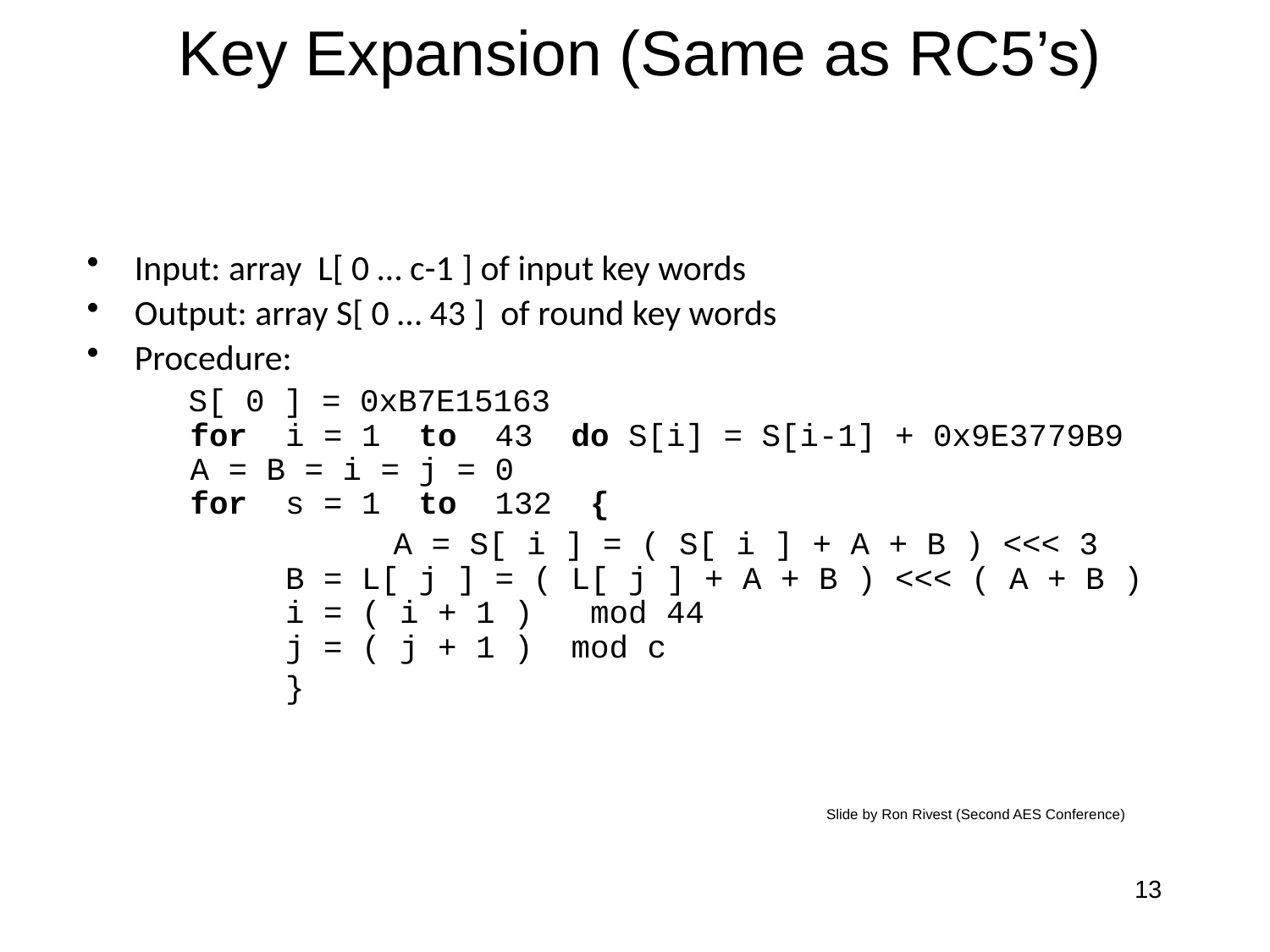

# Key Expansion (Same as RC5’s)
Input: array  L[ 0 … c-1 ] of input key words
Output: array S[ 0 … 43 ]  of round key words
Procedure:
  S[ 0 ] = 0xB7E15163
for  i = 1  to  43  do S[i] = S[i-1] + 0x9E3779B9
A = B = i = j = 0
for  s = 1  to  132  {
		    A = S[ i ] = ( S[ i ] + A + B ) <<< 3
     B = L[ j ] = ( L[ j ] + A + B ) <<< ( A + B )
     i = ( i + 1 )   mod 44
     j = ( j + 1 )  mod c
	     }
Slide by Ron Rivest (Second AES Conference)
13